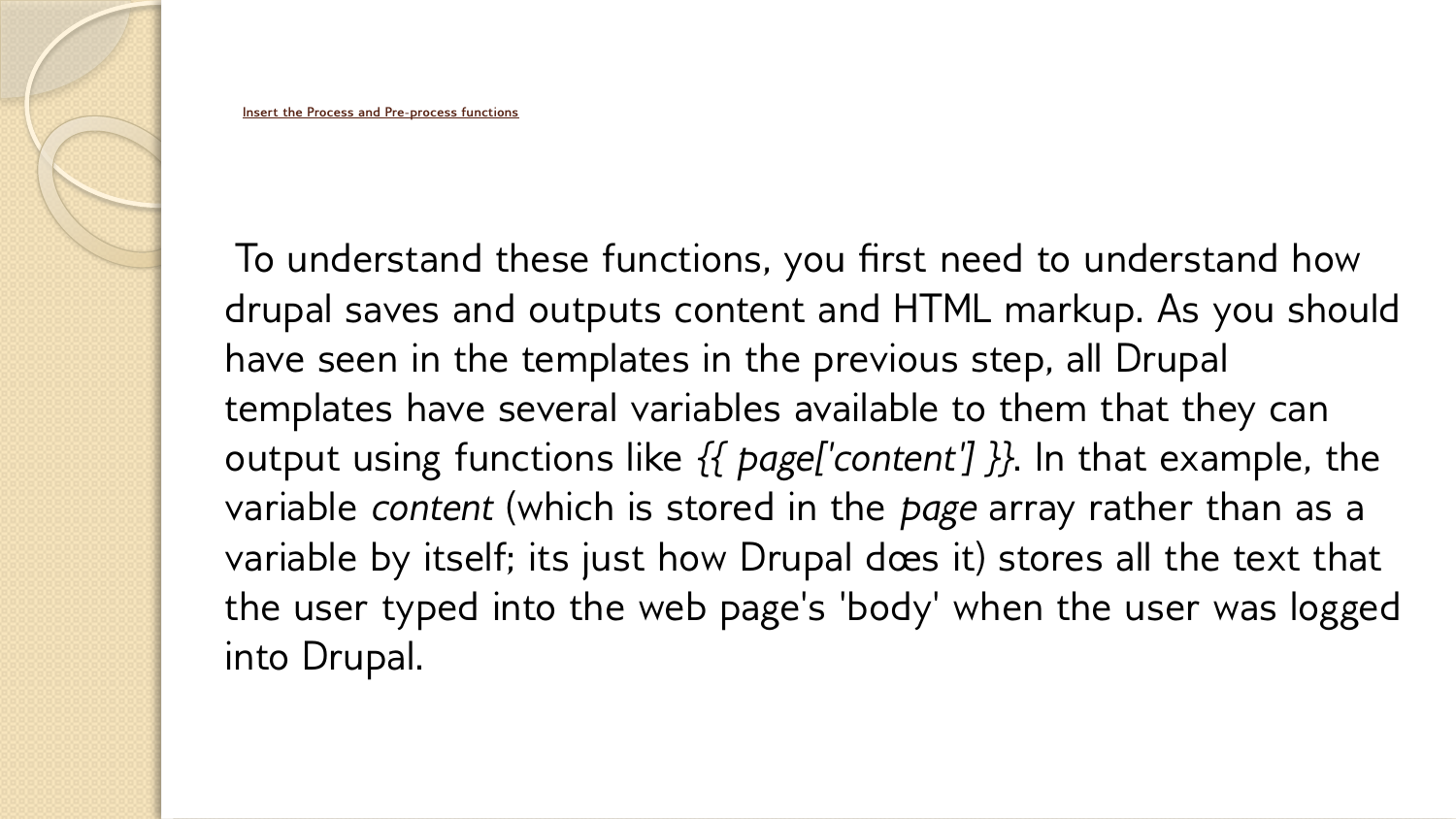

# Insert the Process and Pre-process functions

     To understand these functions, you first need to understand how drupal saves and outputs content and HTML markup. As you should have seen in the templates in the previous step, all Drupal templates have several variables available to them that they can output using functions like {{ page['content'] }}. In that example, the variable content (which is stored in the page array rather than as a variable by itself; its just how Drupal does it) stores all the text that the user typed into the web page's 'body' when the user was logged into Drupal.